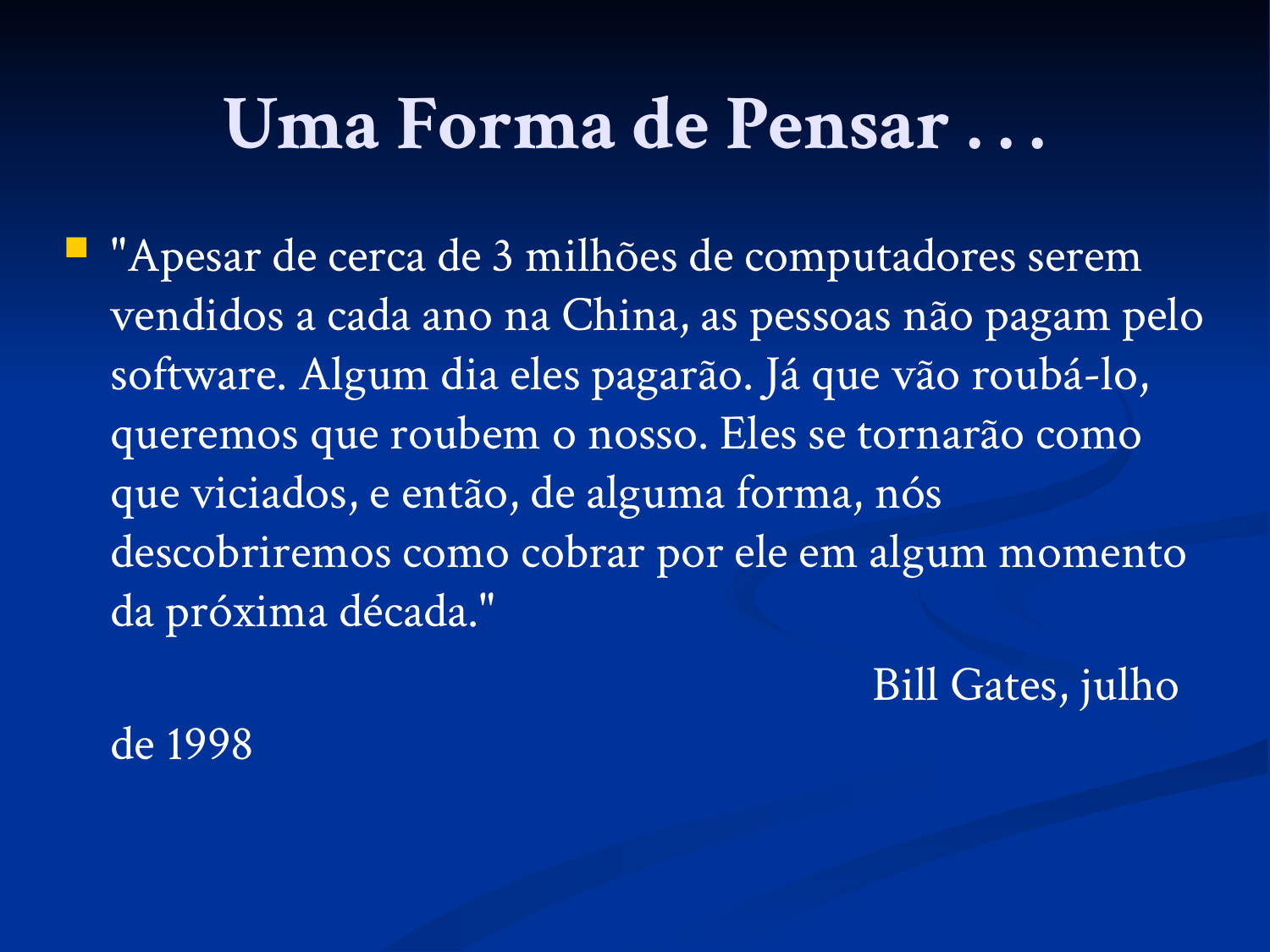

Uma Forma de Pensar . . .
"Apesar de cerca de 3 milhões de computadores serem vendidos a cada ano na China, as pessoas não pagam pelo software. Algum dia eles pagarão. Já que vão roubá-lo, queremos que roubem o nosso. Eles se tornarão como que viciados, e então, de alguma forma, nós descobriremos como cobrar por ele em algum momento da próxima década."
							Bill Gates, julho de 1998